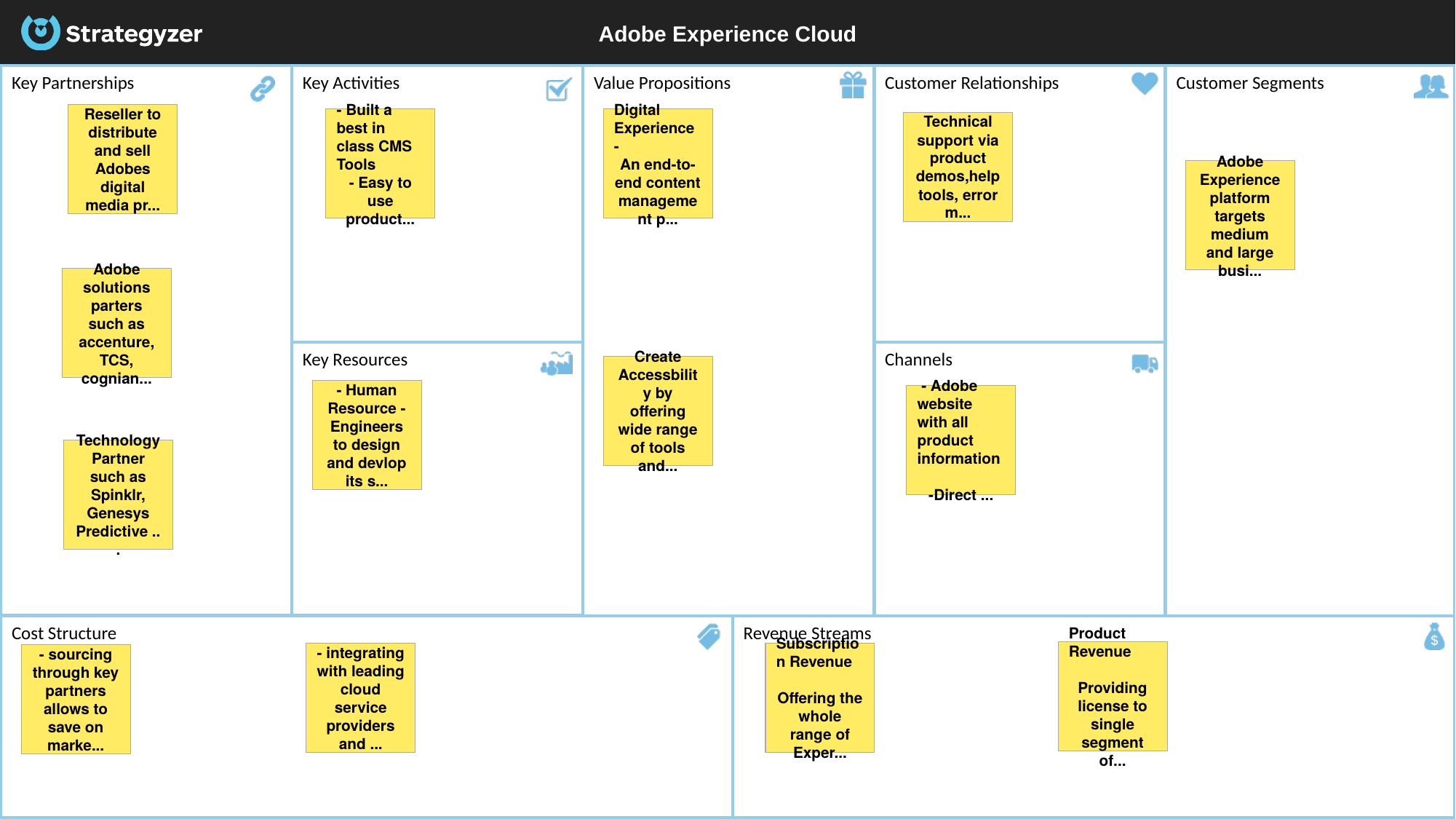

# Adobe Experience Cloud
Key Partnerships
Key Activities
Customer Segments
Customer Relationships
Value Propositions

Reseller to distribute and sell Adobes digital media pr...
- Built a best in class CMS Tools
- Easy to use product...
Digital Experience -
An end-to-end content management p...
Technical support via product demos,help tools, error m...
Adobe Experience platform targets medium and large busi...
Adobe solutions parters such as accenture, TCS, cognian...
Channels
Key Resources
Create Accessbility by offering wide range of tools and...
- Human Resource - Engineers to design and devlop its s...
 - Adobe website with all product information

-Direct ...
Technology Partner such as Spinklr, Genesys Predictive ...
Cost Structure
Revenue Streams
Product Revenue

Providing license to single segment of...
- integrating with leading cloud service providers and ...
Subscription Revenue

Offering the whole range of Exper...
- sourcing through key partners allows to save on marke...